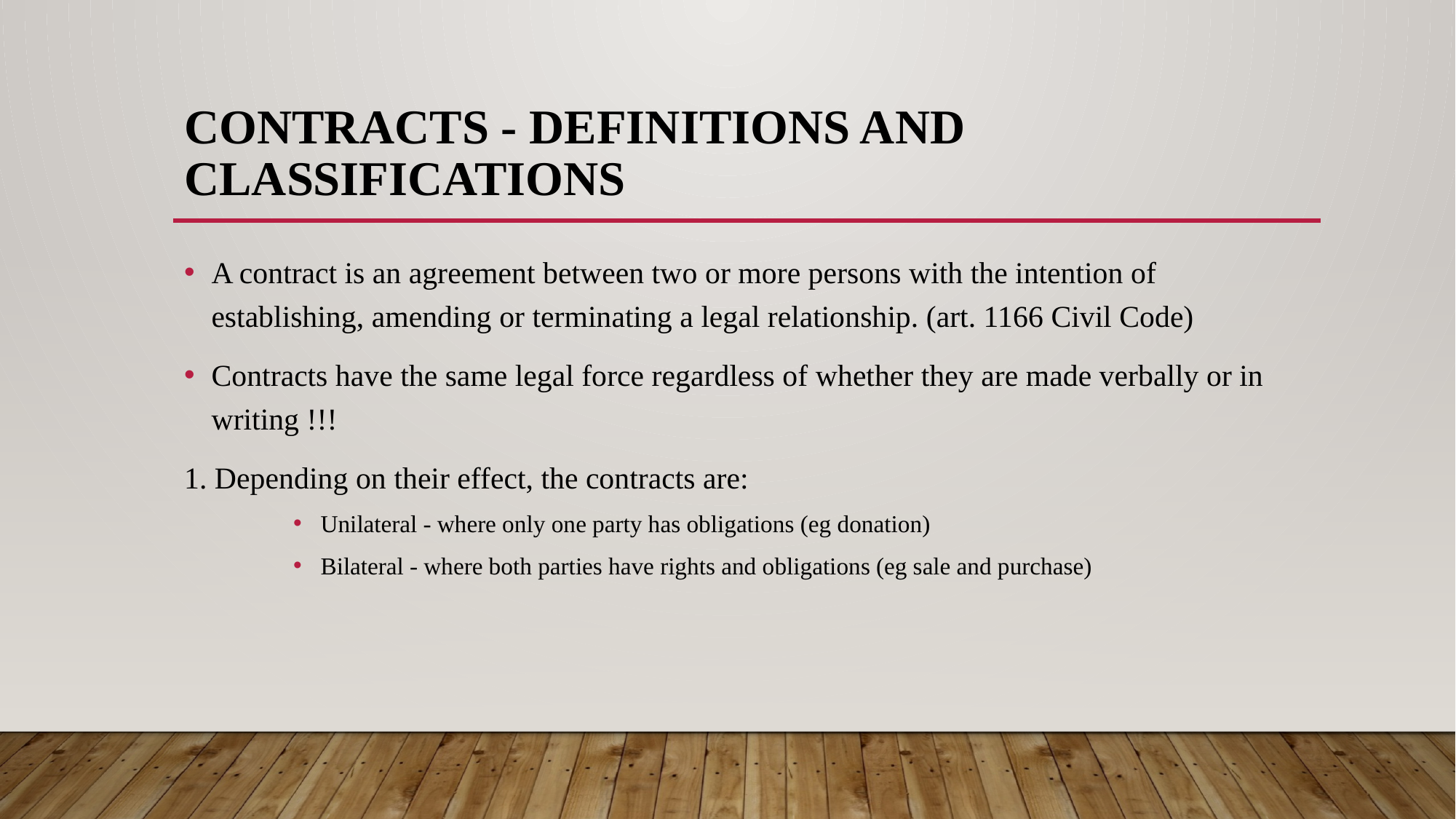

# Contracts - definitions and classifications
A contract is an agreement between two or more persons with the intention of establishing, amending or terminating a legal relationship. (art. 1166 Civil Code)
Contracts have the same legal force regardless of whether they are made verbally or in writing !!!
1. Depending on their effect, the contracts are:
Unilateral - where only one party has obligations (eg donation)
Bilateral - where both parties have rights and obligations (eg sale and purchase)